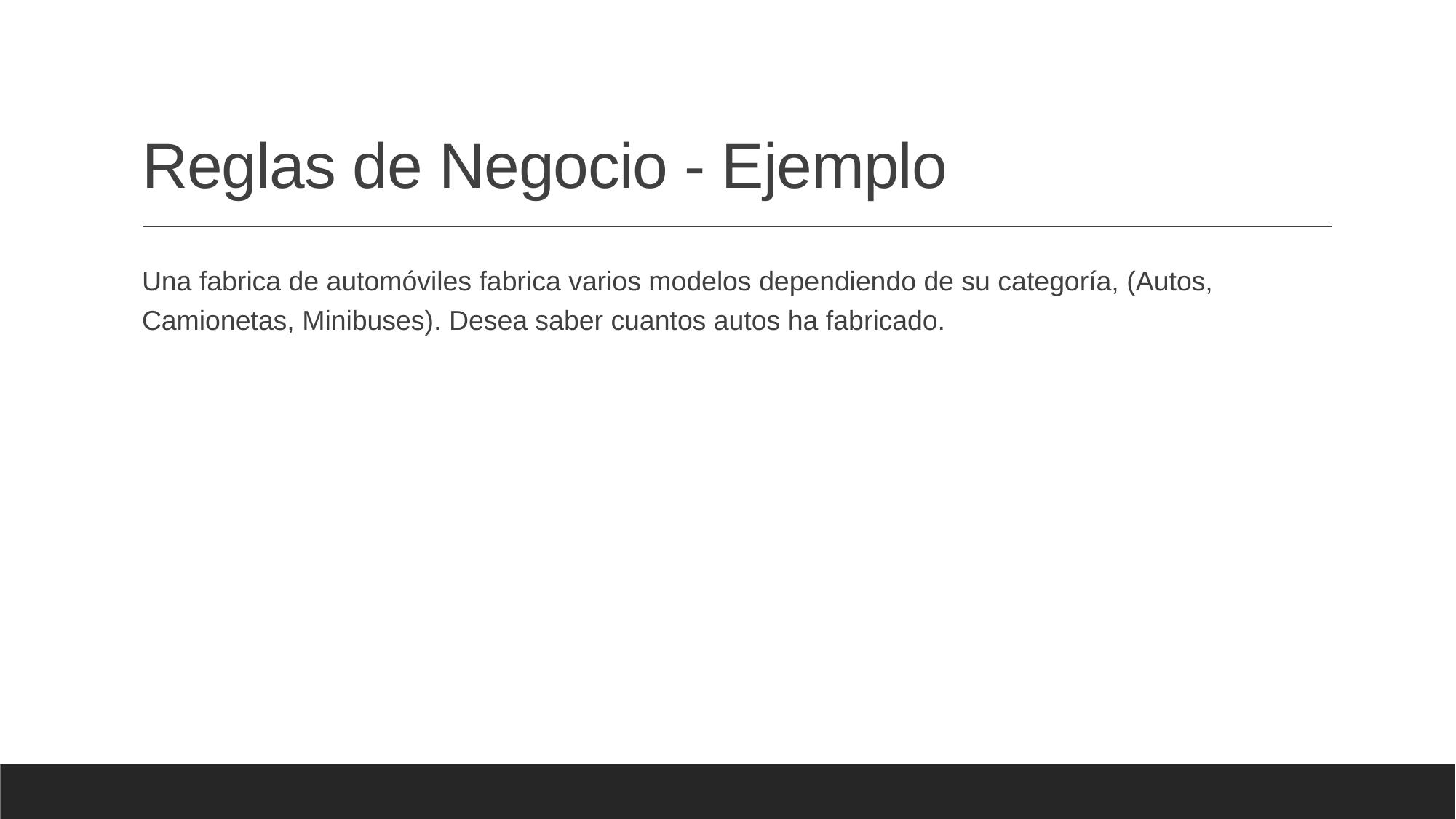

# Reglas de Negocio - Ejemplo
Una fabrica de automóviles fabrica varios modelos dependiendo de su categoría, (Autos, Camionetas, Minibuses). Desea saber cuantos autos ha fabricado.